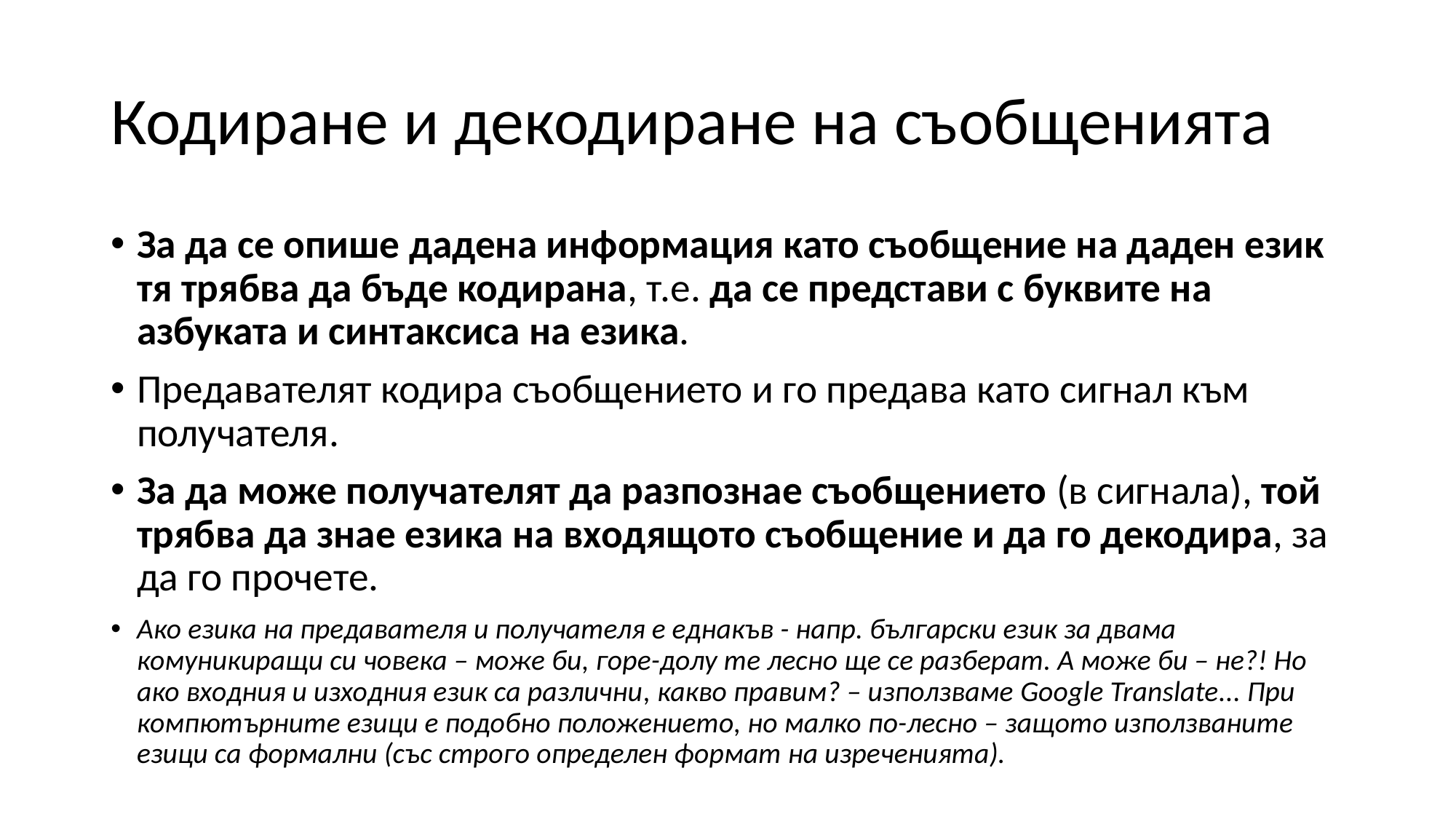

# Кодиране и декодиране на съобщенията
За да се опише дадена информация като съобщение на даден език тя трябва да бъде кодирана, т.е. да се представи с буквите на азбуката и синтаксиса на езика.
Предавателят кодира съобщението и го предава като сигнал към получателя.
За да може получателят да разпознае съобщението (в сигнала), той трябва да знае езика на входящото съобщение и да го декодира, за да го прочете.
Ако езика на предавателя и получателя е еднакъв - напр. български език за двама комуникиращи си човека – може би, горе-долу те лесно ще се разберат. А може би – не?! Но ако входния и изходния език са различни, какво правим? – използваме Google Translate... При компютърните езици е подобно положението, но малко по-лесно – защото използваните езици са формални (със строго определен формат на изреченията).